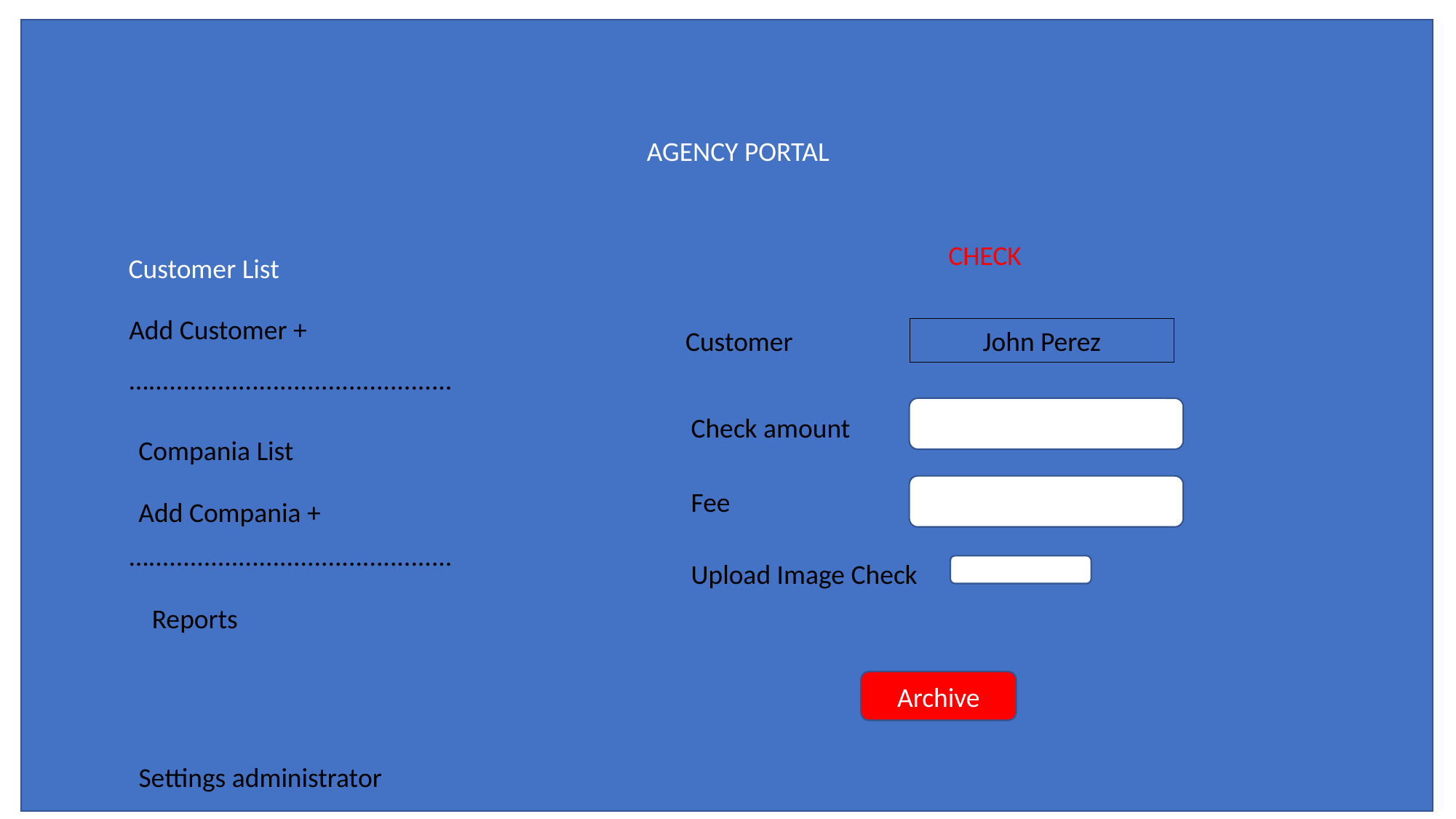

AGENCY PORTAL
CHECK
Customer List
Add Customer +
Customer
John Perez
…............................................

Check amount
Compania List

Fee
Add Compania +
…............................................
Upload Image Check

Reports
Archive
Settings administrator